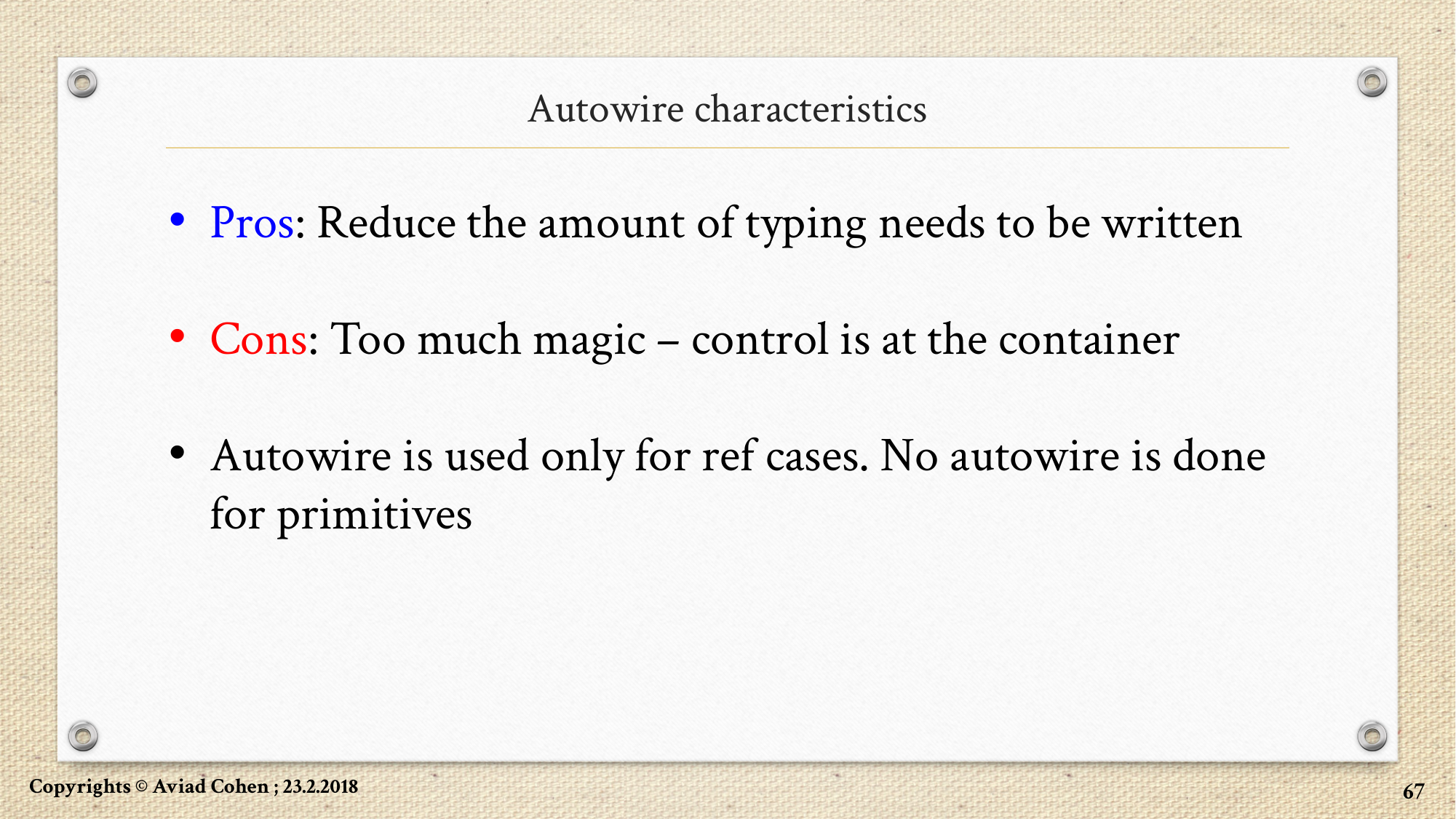

# Autowire characteristics
Pros: Reduce the amount of typing needs to be written

Cons: Too much magic – control is at the container

Autowire is used only for ref cases. No autowire is done for primitives

Copyrights © Aviad Cohen ; 23.2.2018
67